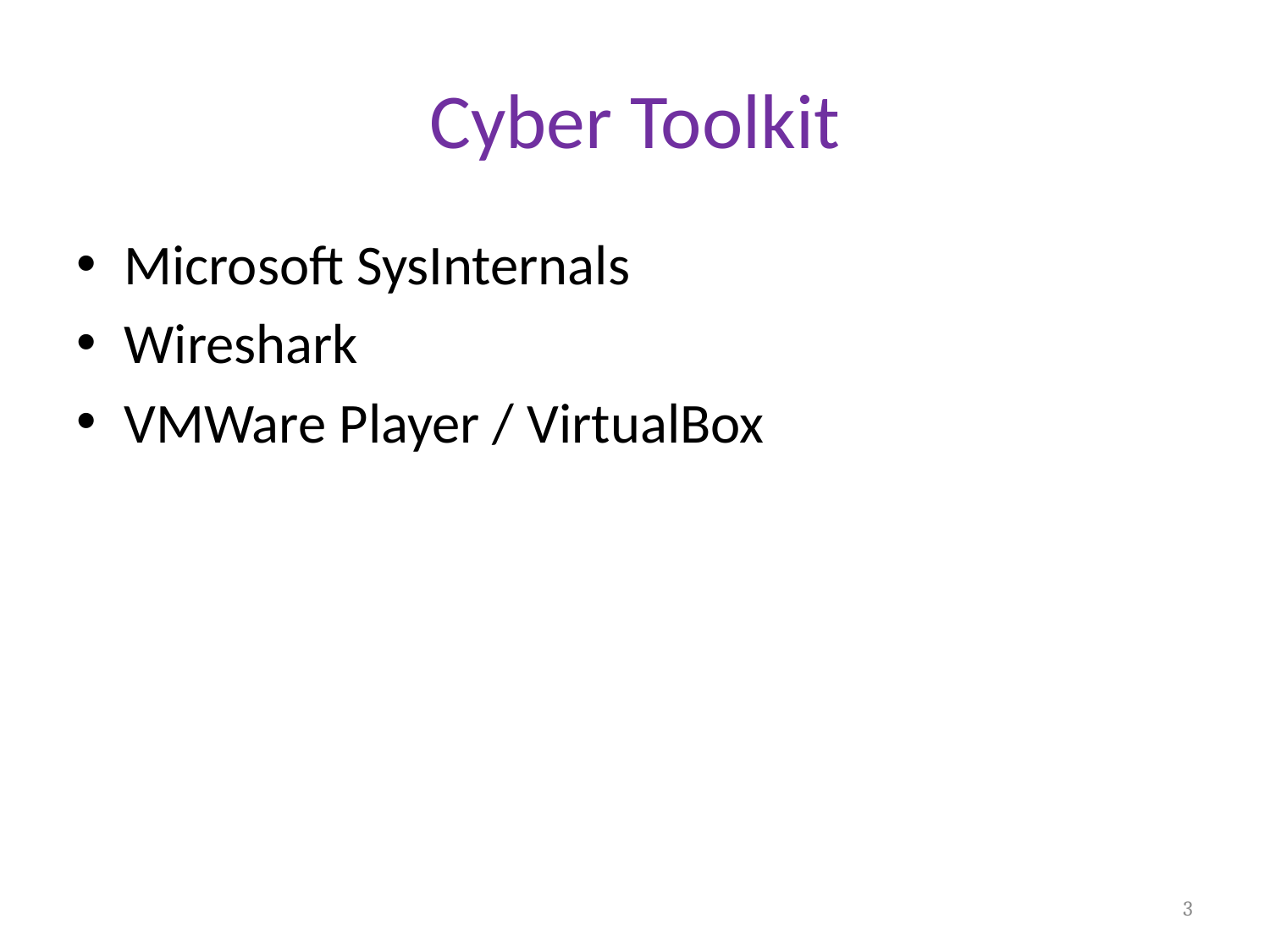

# Cyber Toolkit
Microsoft SysInternals
Wireshark
VMWare Player / VirtualBox

3